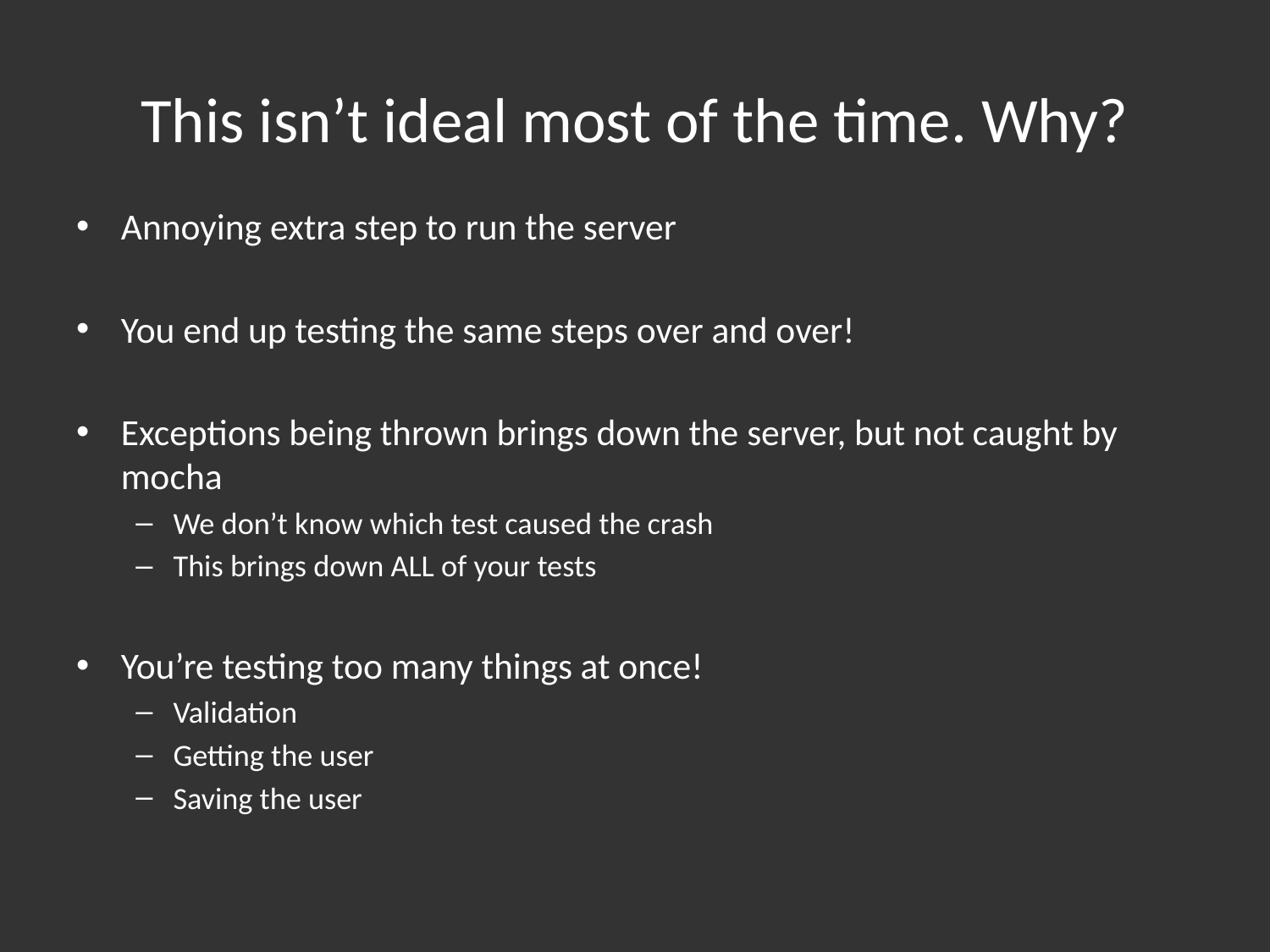

# This isn’t ideal most of the time. Why?
Annoying extra step to run the server

You end up testing the same steps over and over!

Exceptions being thrown brings down the server, but not caught by mocha
We don’t know which test caused the crash
This brings down ALL of your tests

You’re testing too many things at once!
Validation
Getting the user
Saving the user